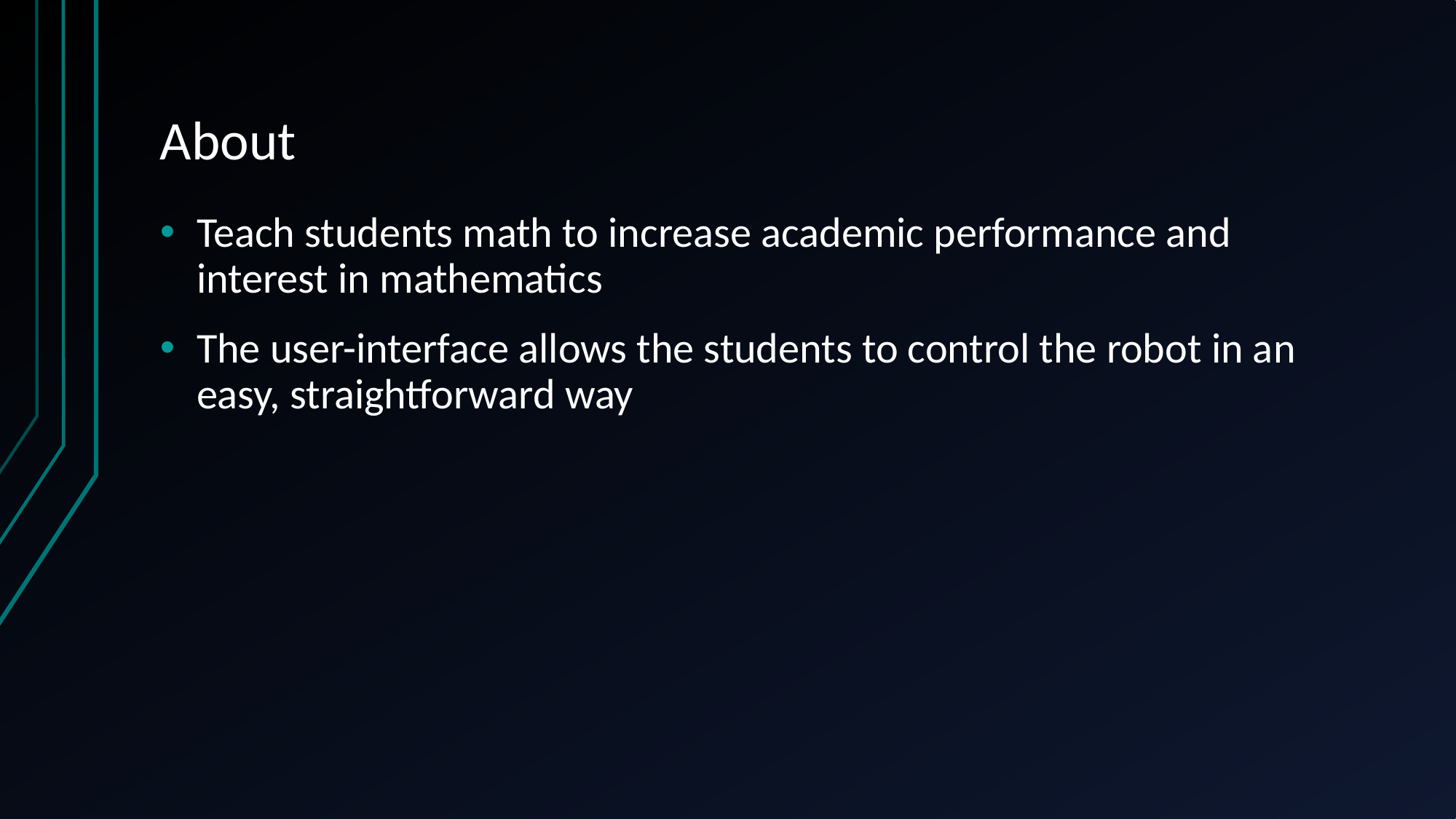

# About
Teach students math to increase academic performance and interest in mathematics
The user-interface allows the students to control the robot in an easy, straightforward way